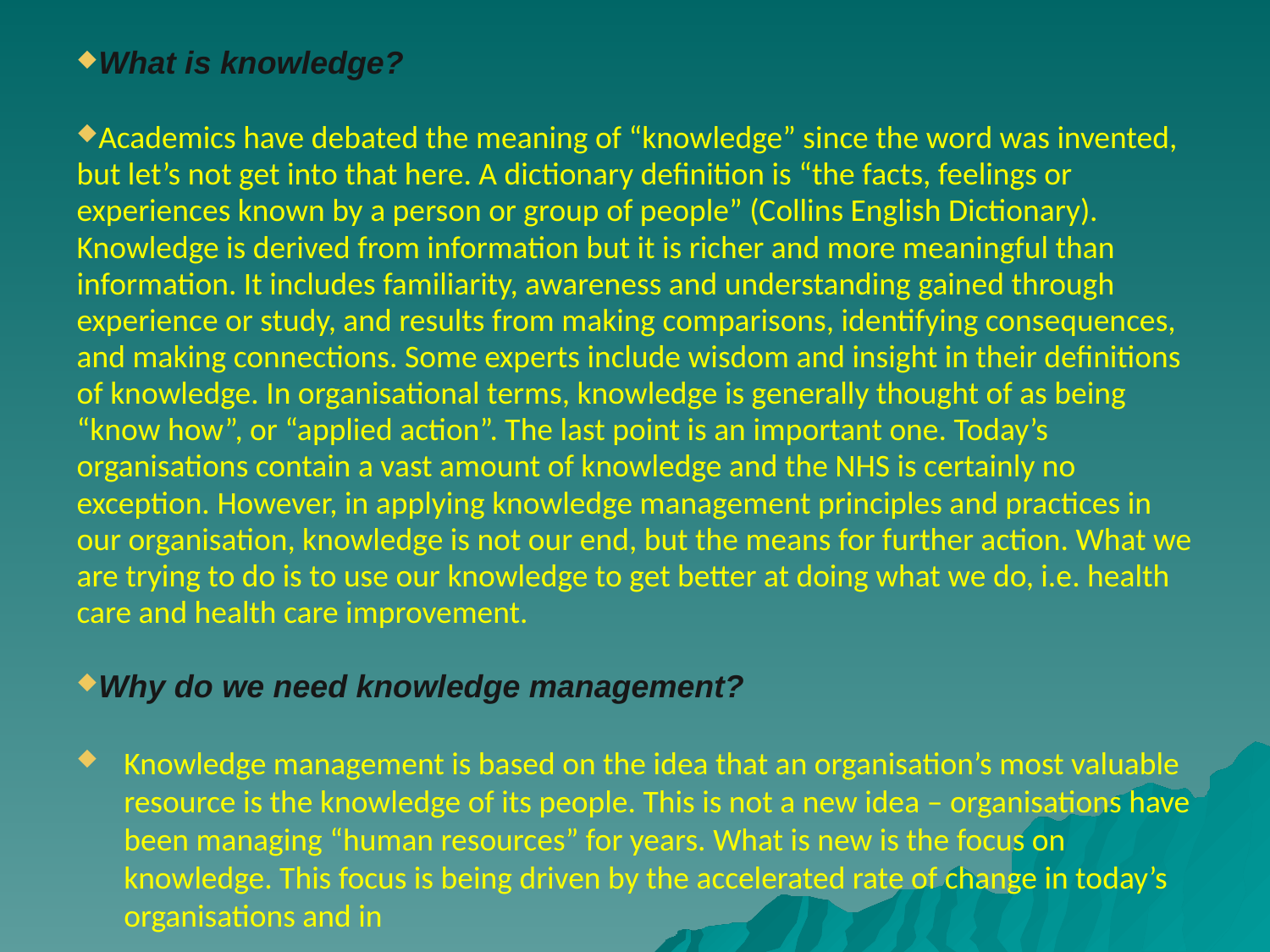

# What is knowledge?
Academics have debated the meaning of “knowledge” since the word was invented, but let’s not get into that here. A dictionary definition is “the facts, feelings or experiences known by a person or group of people” (Collins English Dictionary). Knowledge is derived from information but it is richer and more meaningful than information. It includes familiarity, awareness and understanding gained through experience or study, and results from making comparisons, identifying consequences, and making connections. Some experts include wisdom and insight in their definitions of knowledge. In organisational terms, knowledge is generally thought of as being “know how”, or “applied action”. The last point is an important one. Today’s organisations contain a vast amount of knowledge and the NHS is certainly no exception. However, in applying knowledge management principles and practices in our organisation, knowledge is not our end, but the means for further action. What we are trying to do is to use our knowledge to get better at doing what we do, i.e. health care and health care improvement.
Why do we need knowledge management?
Knowledge management is based on the idea that an organisation’s most valuable resource is the knowledge of its people. This is not a new idea – organisations have been managing “human resources” for years. What is new is the focus on knowledge. This focus is being driven by the accelerated rate of change in today’s organisations and in